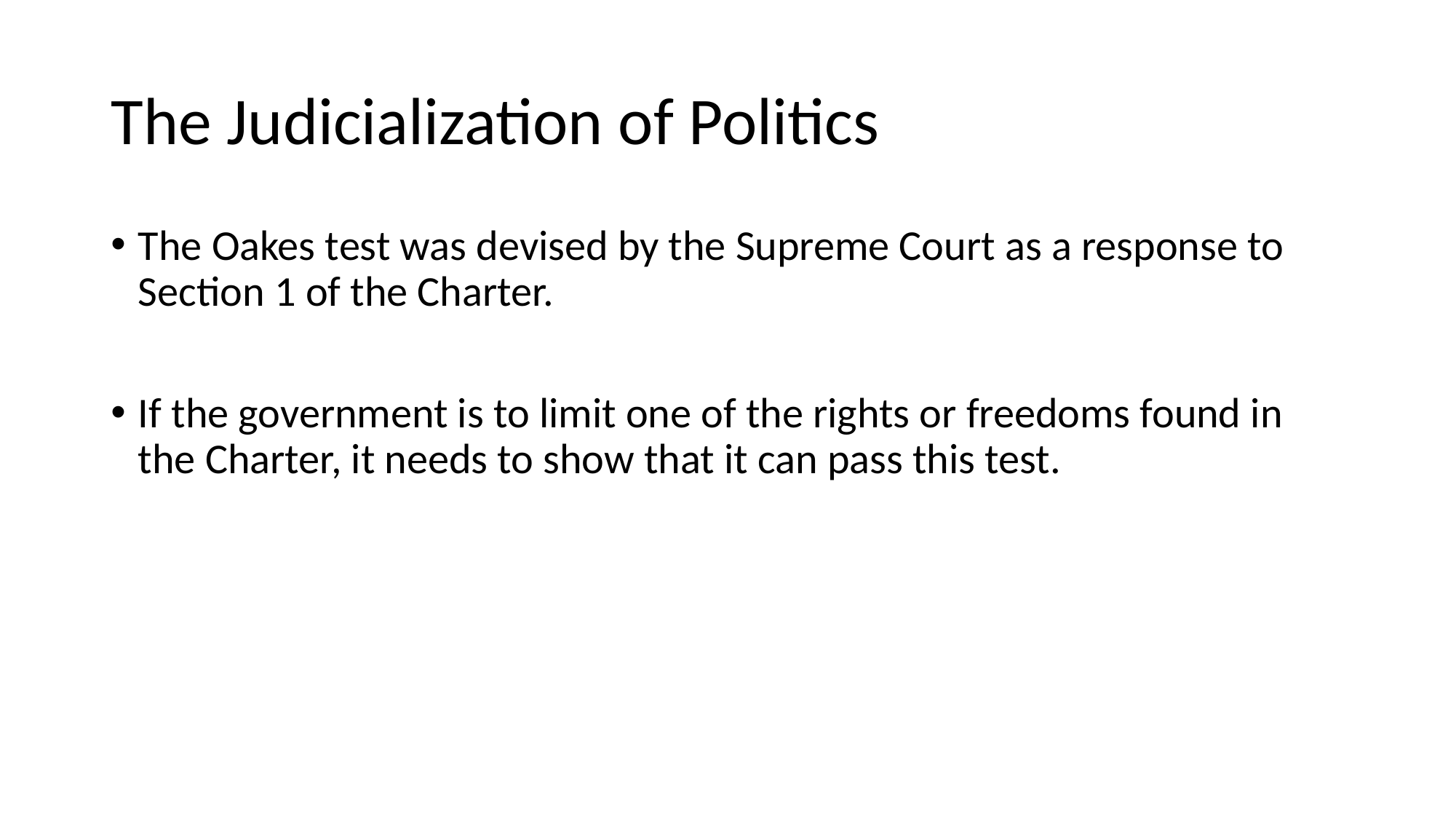

# The Judicialization of Politics
The Oakes test was devised by the Supreme Court as a response to Section 1 of the Charter.

If the government is to limit one of the rights or freedoms found in the Charter, it needs to show that it can pass this test.